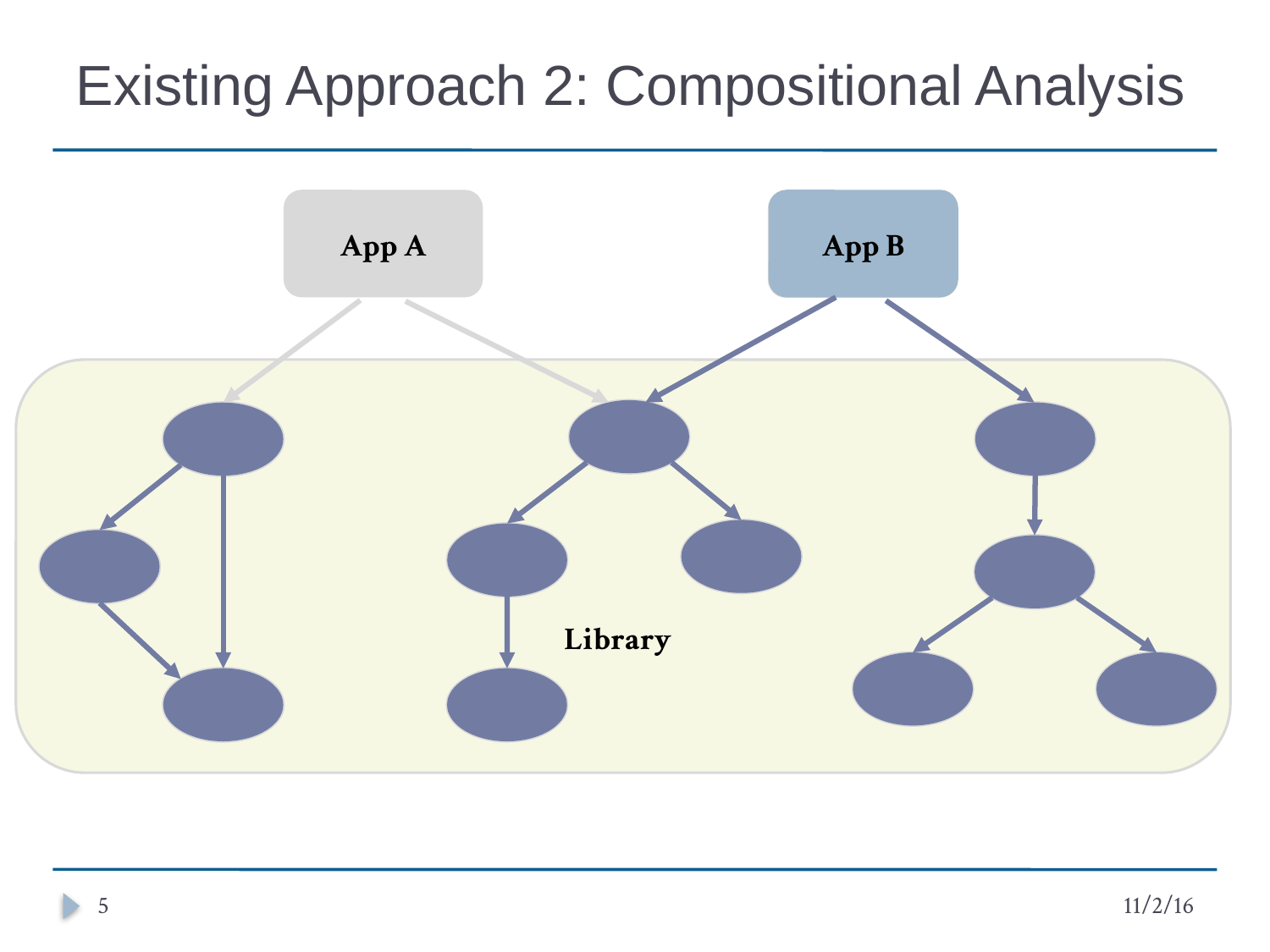

# Existing Approach 2: Compositional Analysis
App A
App B
App B

Library

5
11/2/16